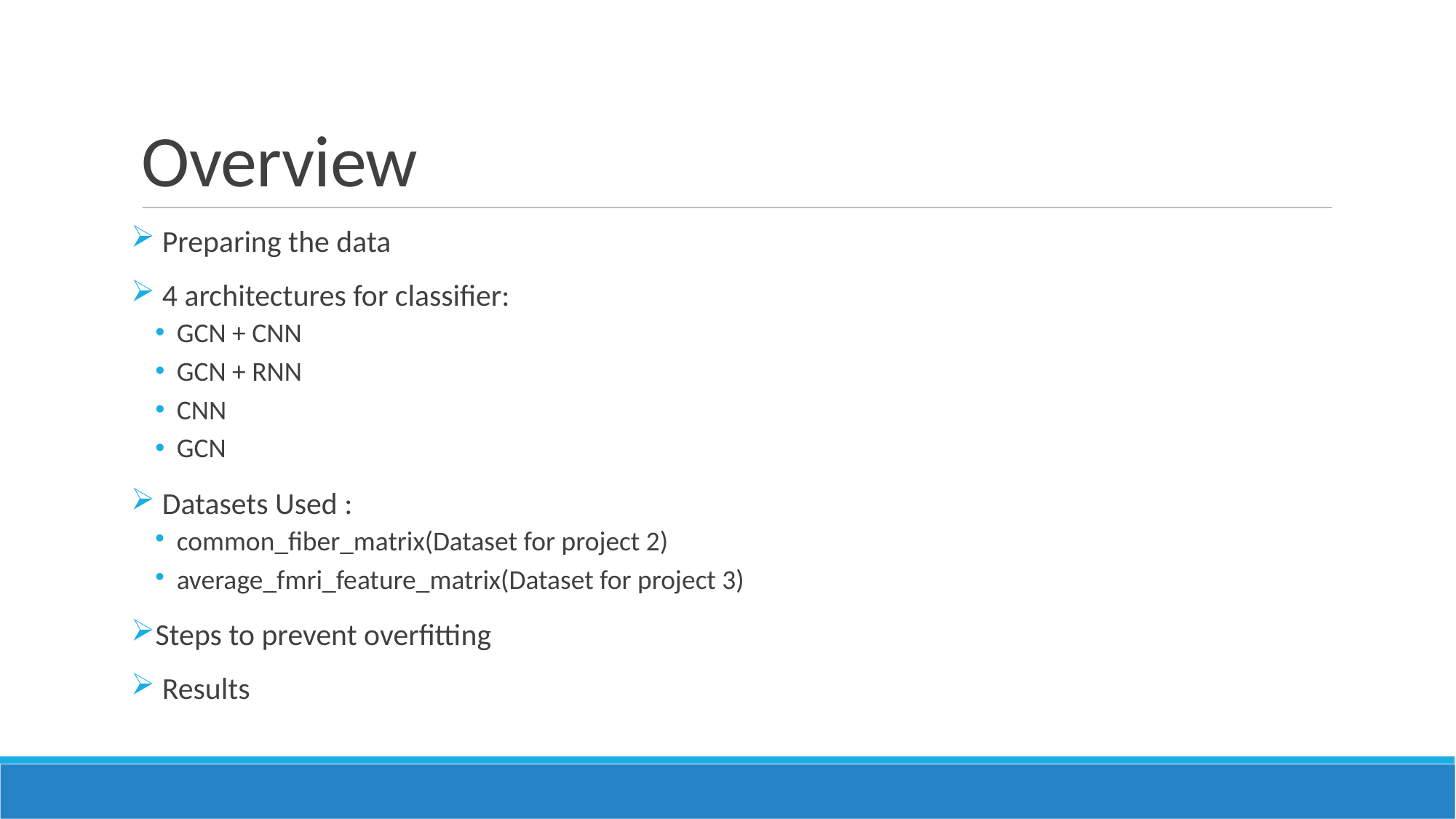

Overview
 Preparing the data
 4 architectures for classifier:
GCN + CNN
GCN + RNN
CNN
GCN
 Datasets Used :
common_fiber_matrix(Dataset for project 2)
average_fmri_feature_matrix(Dataset for project 3)
Steps to prevent overfitting
 Results